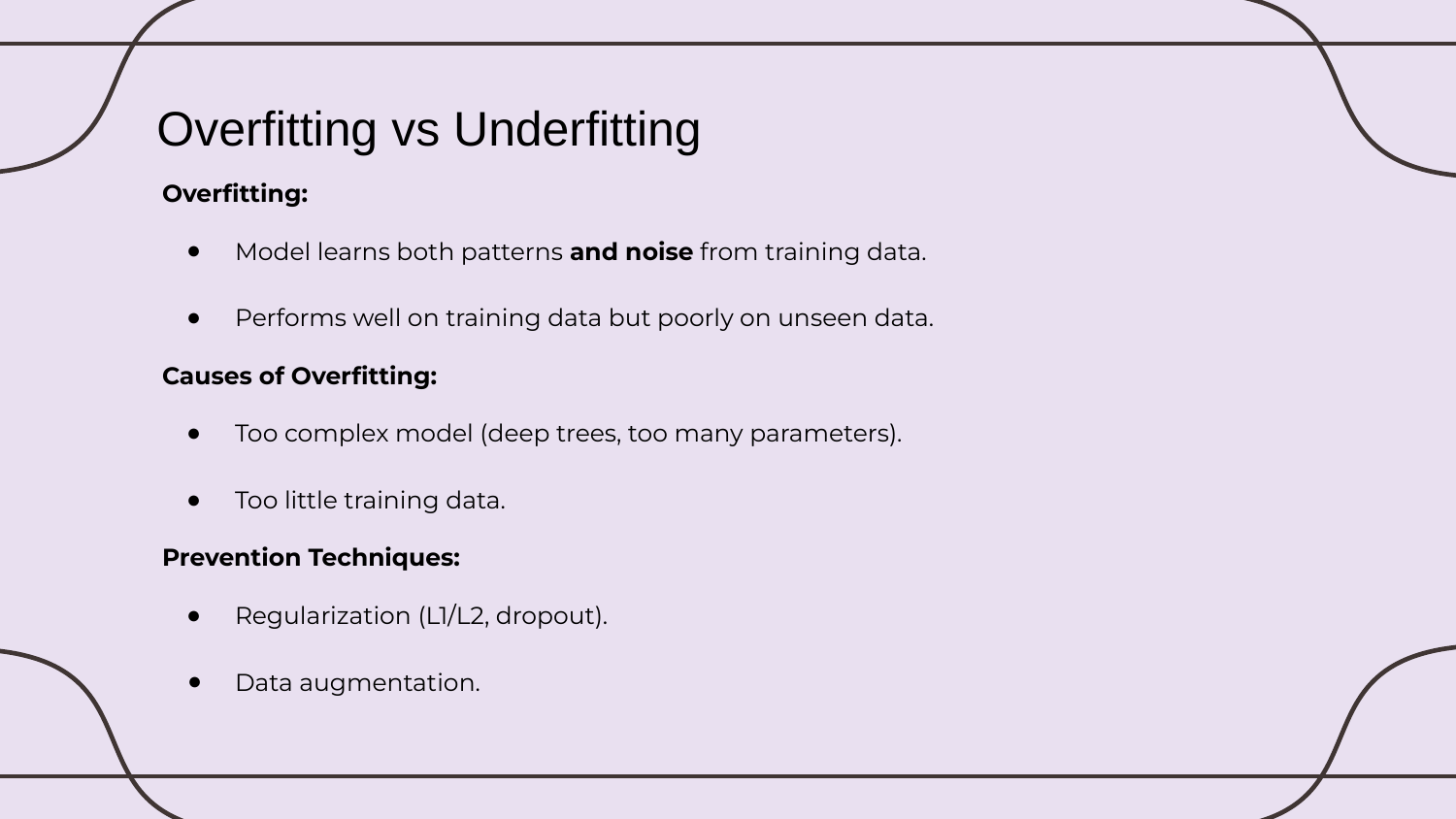

# Overfitting vs Underfitting
Overfitting:
Model learns both patterns and noise from training data.
Performs well on training data but poorly on unseen data.
Causes of Overfitting:
Too complex model (deep trees, too many parameters).
Too little training data.
Prevention Techniques:
Regularization (L1/L2, dropout).
Data augmentation.